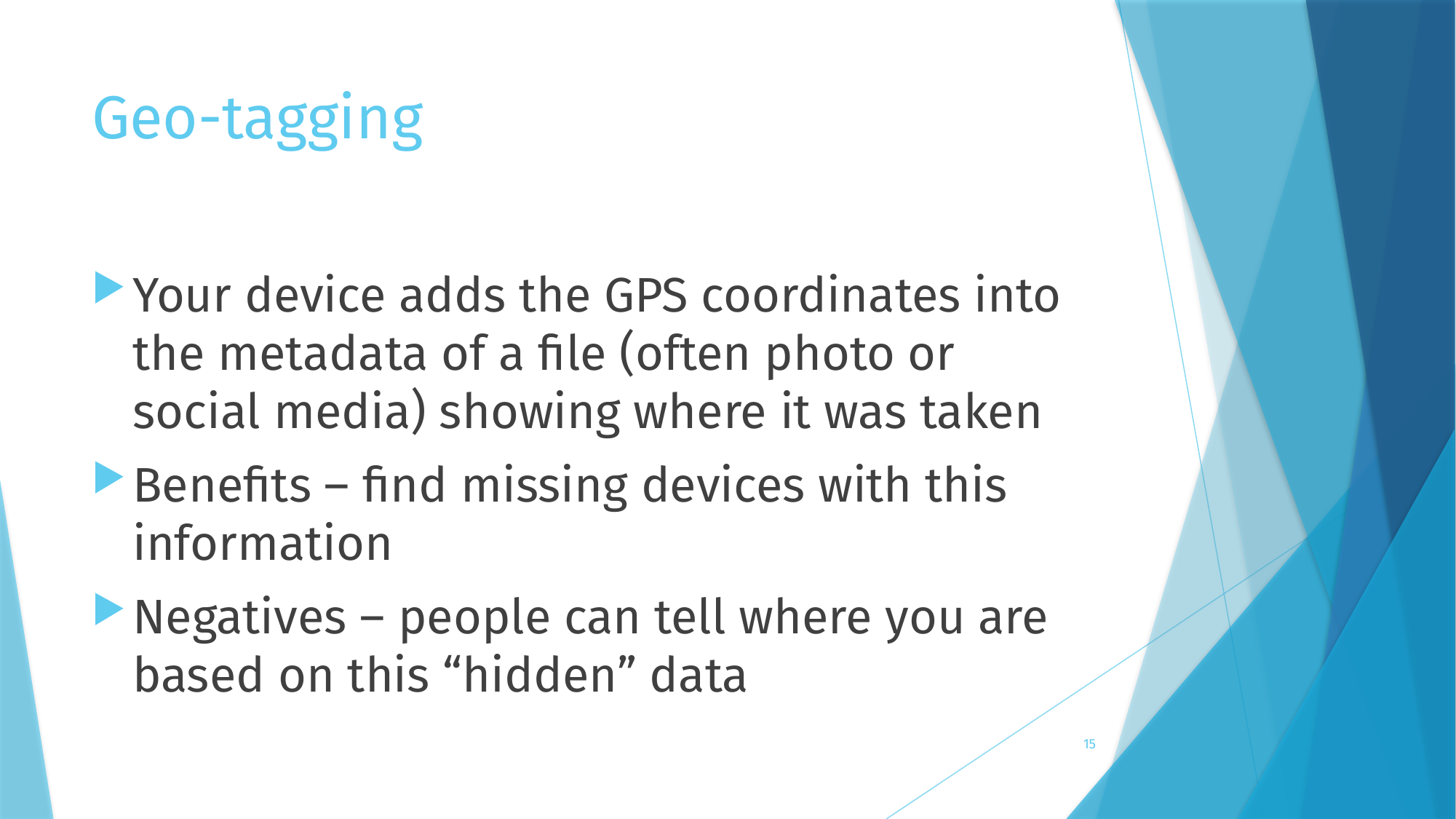

# Geo-tagging
Your device adds the GPS coordinates into the metadata of a file (often photo or social media) showing where it was taken
Benefits – find missing devices with this information
Negatives – people can tell where you are based on this “hidden” data
15